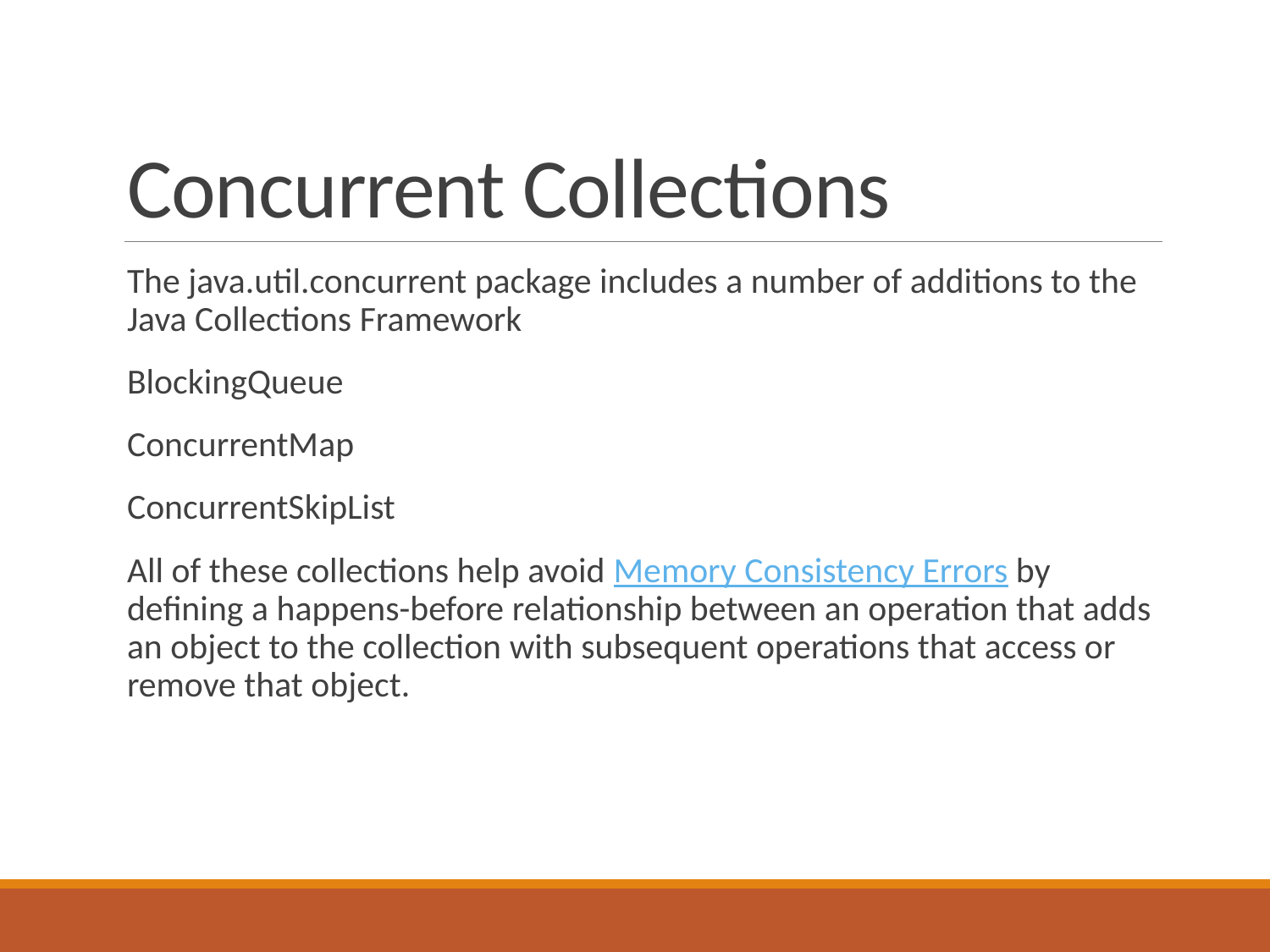

# Concurrent Collections
The java.util.concurrent package includes a number of additions to the Java Collections Framework
BlockingQueue
ConcurrentMap
ConcurrentSkipList
All of these collections help avoid Memory Consistency Errors by defining a happens-before relationship between an operation that adds an object to the collection with subsequent operations that access or remove that object.